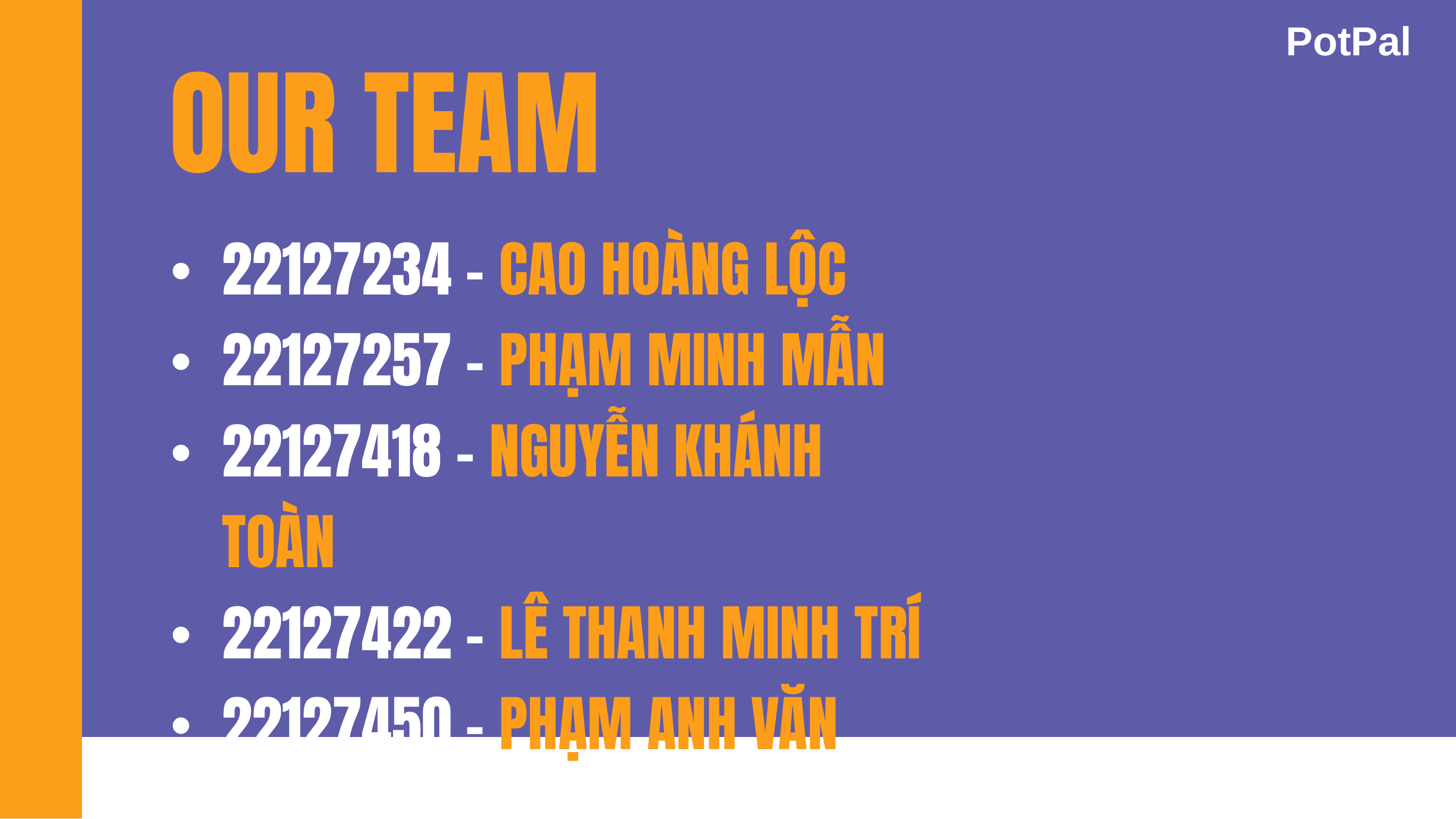

PotPal
OUR TEAM
22127234 - CAO HOÀNG LỘC
22127257 - PHẠM MINH MẪN
22127418 - NGUYỄN KHÁNH TOÀN
22127422 - LÊ THANH MINH TRÍ
22127450 - PHẠM ANH VĂN